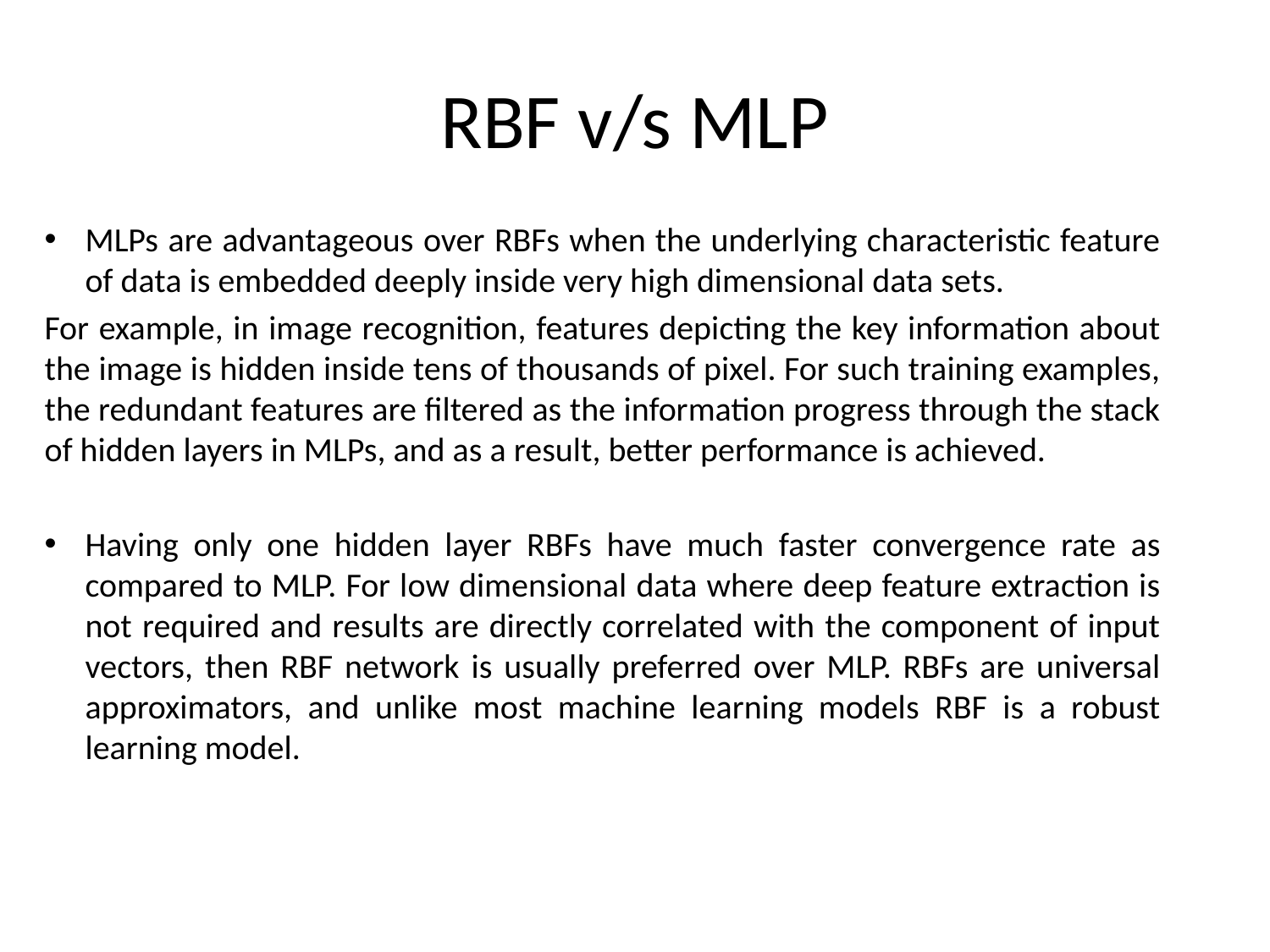

# RBF v/s MLP
MLPs are advantageous over RBFs when the underlying characteristic feature of data is embedded deeply inside very high dimensional data sets.
For example, in image recognition, features depicting the key information about the image is hidden inside tens of thousands of pixel. For such training examples, the redundant features are filtered as the information progress through the stack of hidden layers in MLPs, and as a result, better performance is achieved.

Having only one hidden layer RBFs have much faster convergence rate as compared to MLP. For low dimensional data where deep feature extraction is not required and results are directly correlated with the component of input vectors, then RBF network is usually preferred over MLP. RBFs are universal approximators, and unlike most machine learning models RBF is a robust learning model.